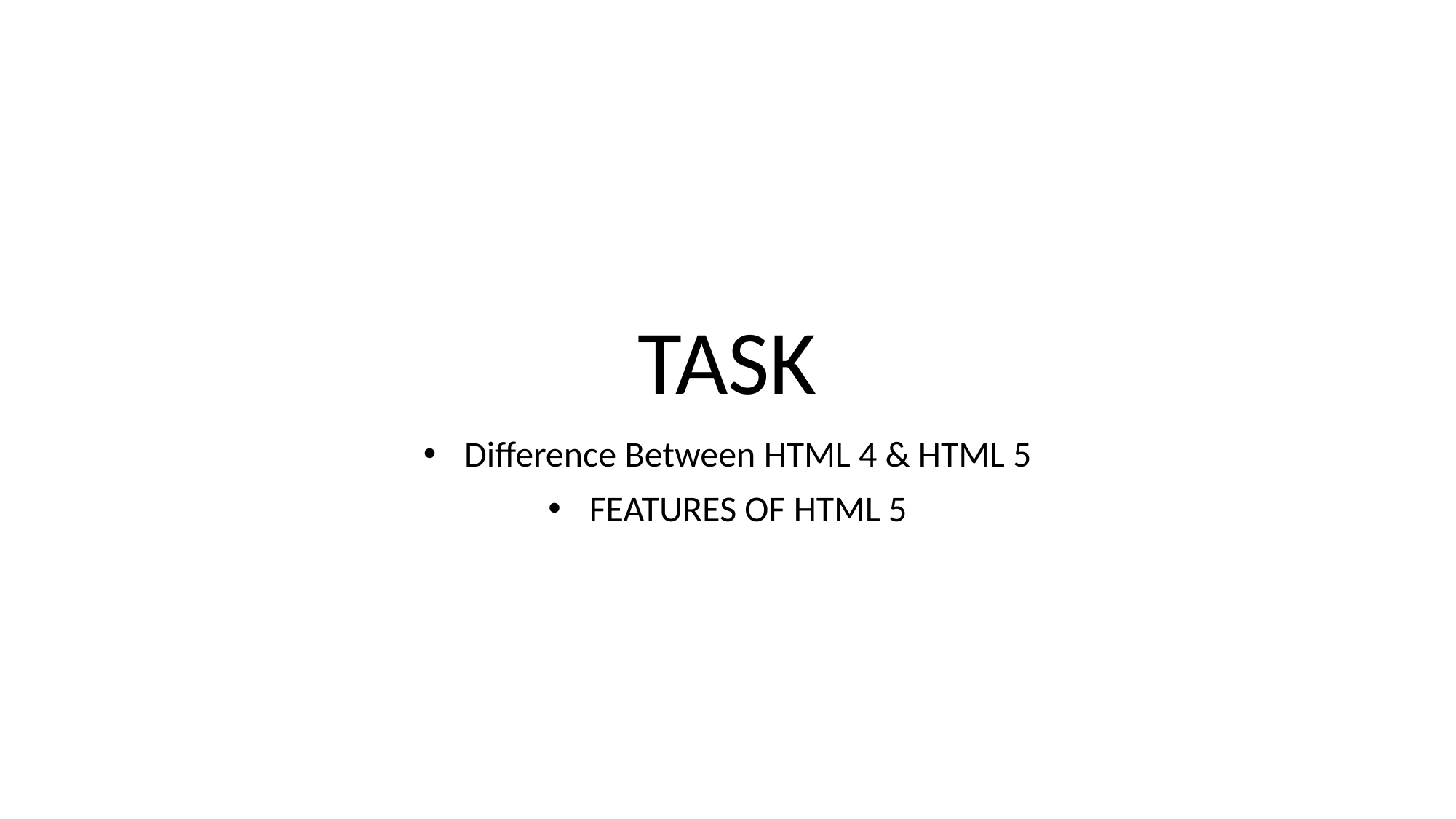

# TASK
Difference Between HTML 4 & HTML 5
FEATURES OF HTML 5